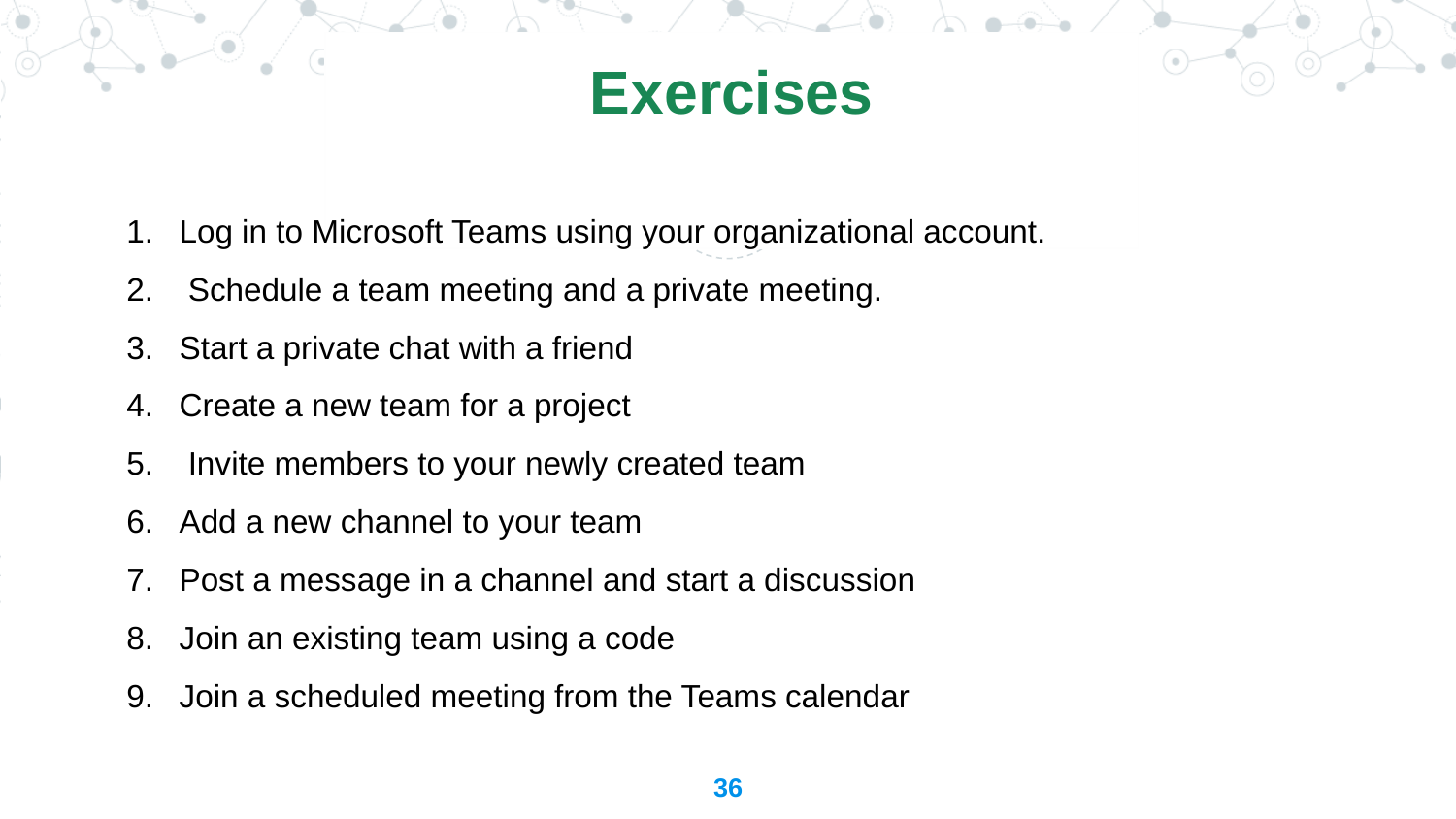

Exercises
Log in to Microsoft Teams using your organizational account.
 Schedule a team meeting and a private meeting.
Start a private chat with a friend
Create a new team for a project
 Invite members to your newly created team
Add a new channel to your team
Post a message in a channel and start a discussion
Join an existing team using a code
Join a scheduled meeting from the Teams calendar

36